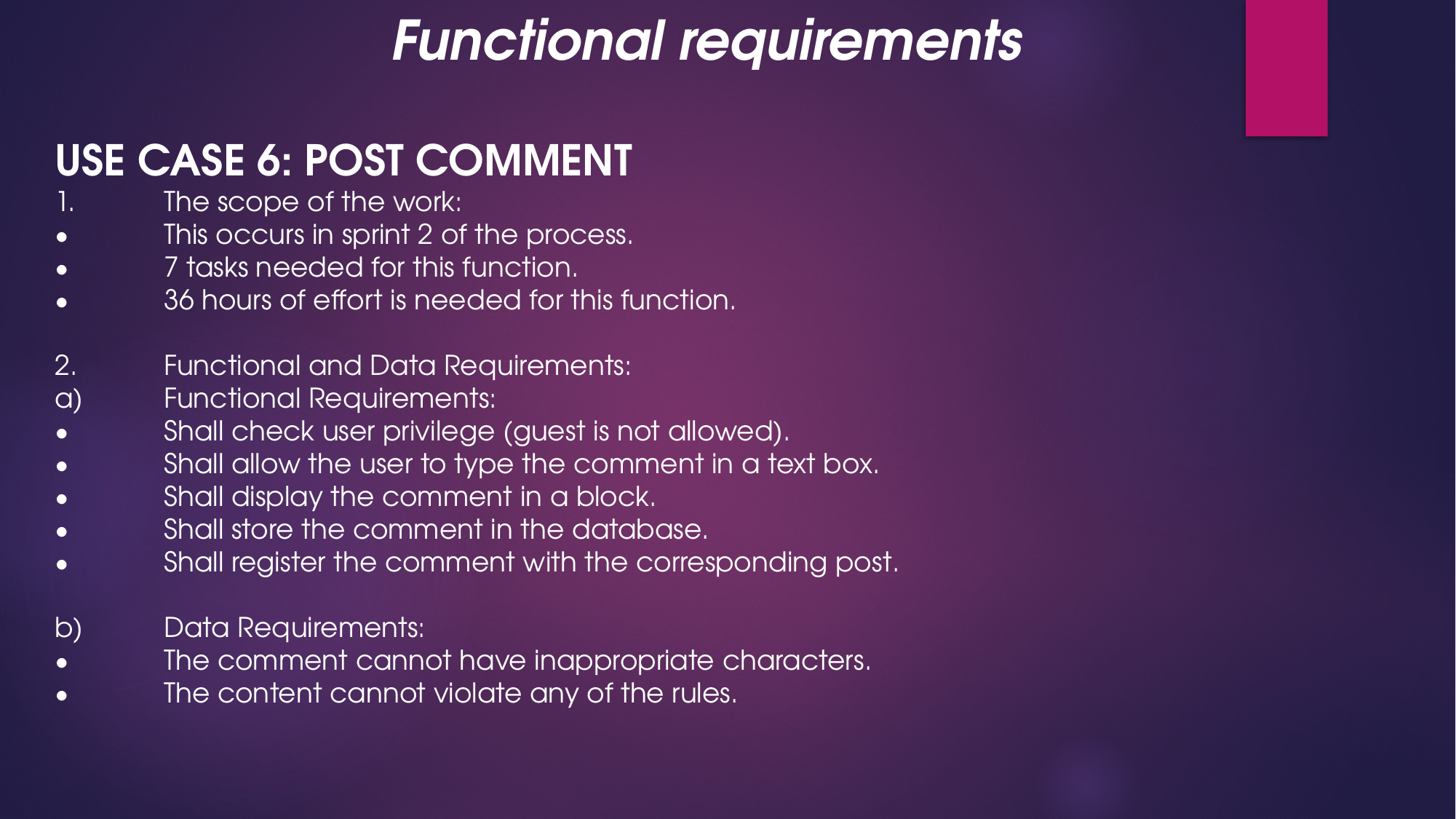

Functional requirements

USE CASE 6: POST COMMENT
1.	The scope of the work:
•	This occurs in sprint 2 of the process.
•	7 tasks needed for this function.
•	36 hours of effort is needed for this function.

2.	Functional and Data Requirements:
a)	Functional Requirements:
•	Shall check user privilege (guest is not allowed).
•	Shall allow the user to type the comment in a text box.
•	Shall display the comment in a block.
•	Shall store the comment in the database.
•	Shall register the comment with the corresponding post.

b)	Data Requirements:
•	The comment cannot have inappropriate characters.
•	The content cannot violate any of the rules.